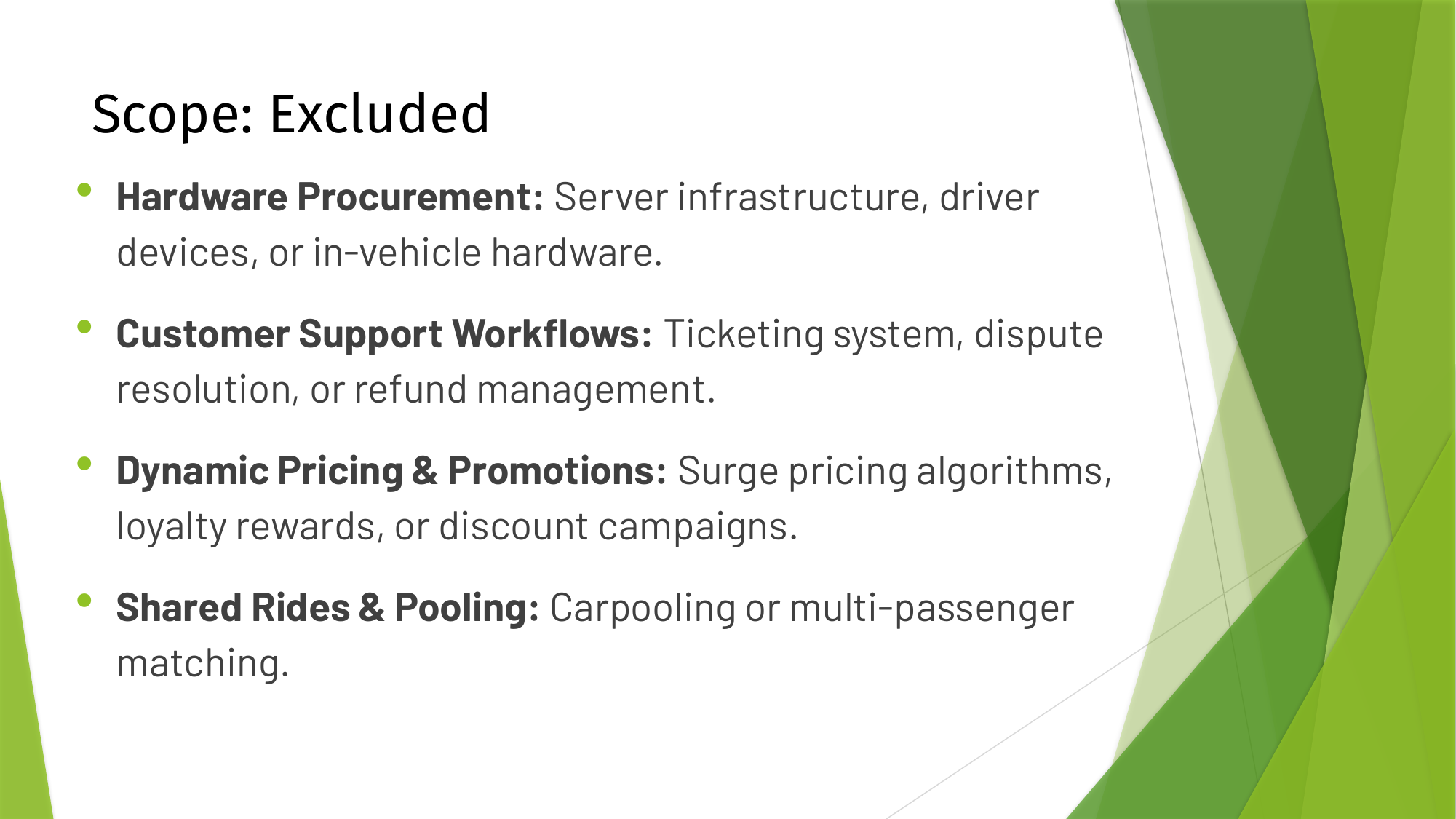

# Scope: Excluded
Hardware Procurement: Server infrastructure, driver devices, or in-vehicle hardware.
Customer Support Workflows: Ticketing system, dispute resolution, or refund management.
Dynamic Pricing & Promotions: Surge pricing algorithms, loyalty rewards, or discount campaigns.
Shared Rides & Pooling: Carpooling or multi-passenger matching.